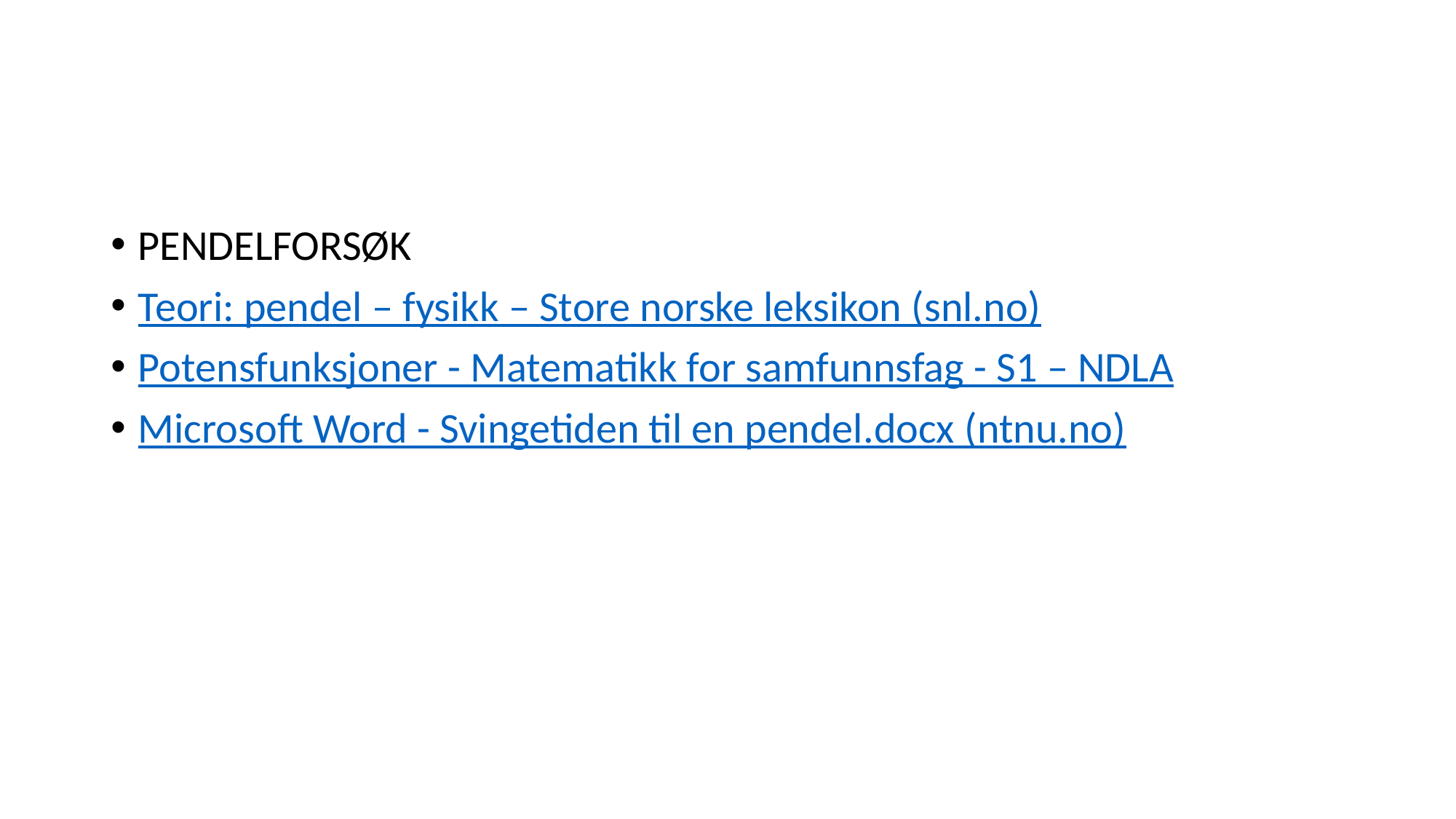

#
PENDELFORSØK
Teori: pendel – fysikk – Store norske leksikon (snl.no)
Potensfunksjoner - Matematikk for samfunnsfag - S1 – NDLA
Microsoft Word - Svingetiden til en pendel.docx (ntnu.no)